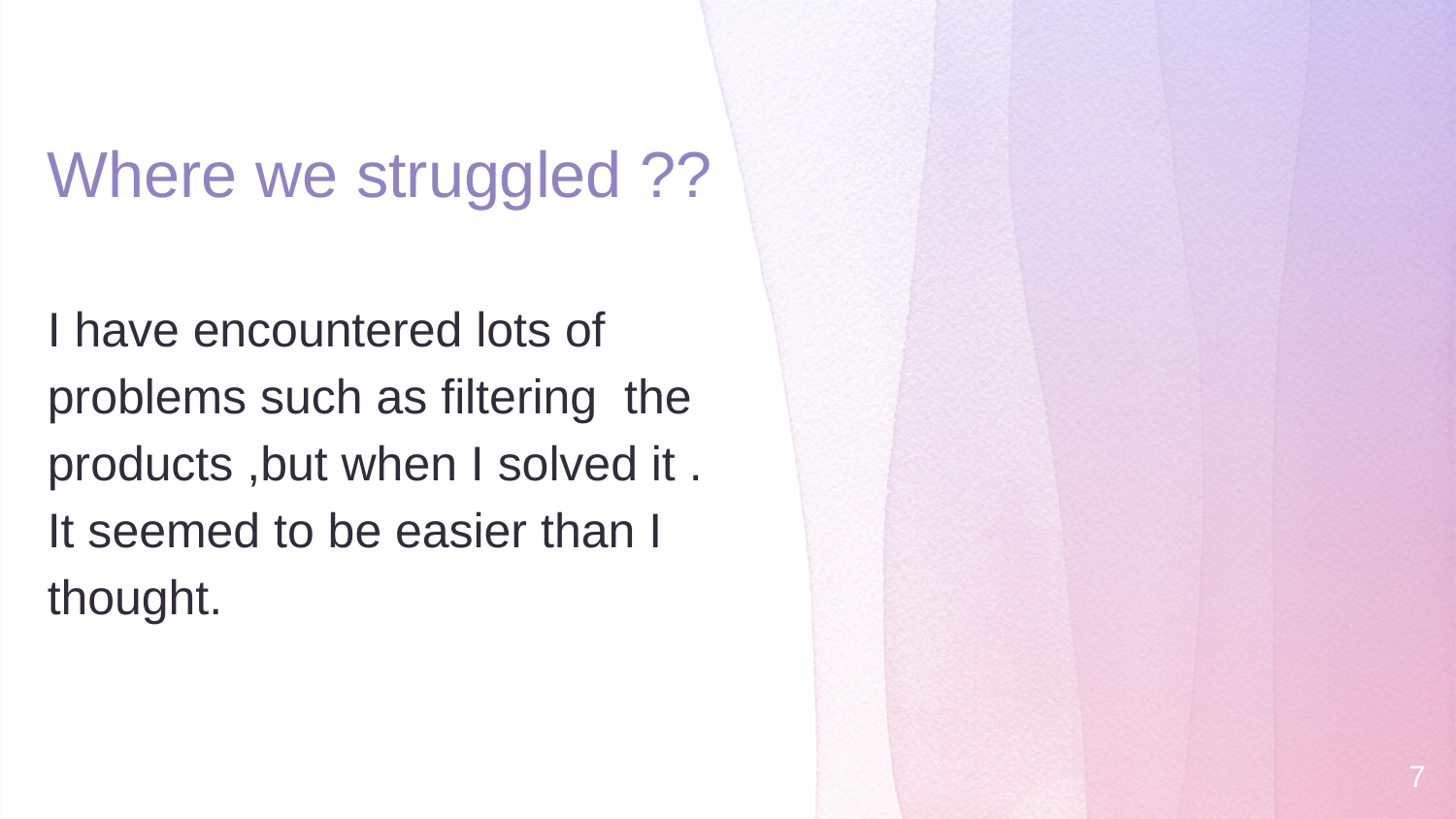

# Where we struggled ??
I have encountered lots of problems such as filtering  the products ,but when I solved it .
It seemed to be easier than I thought.

7